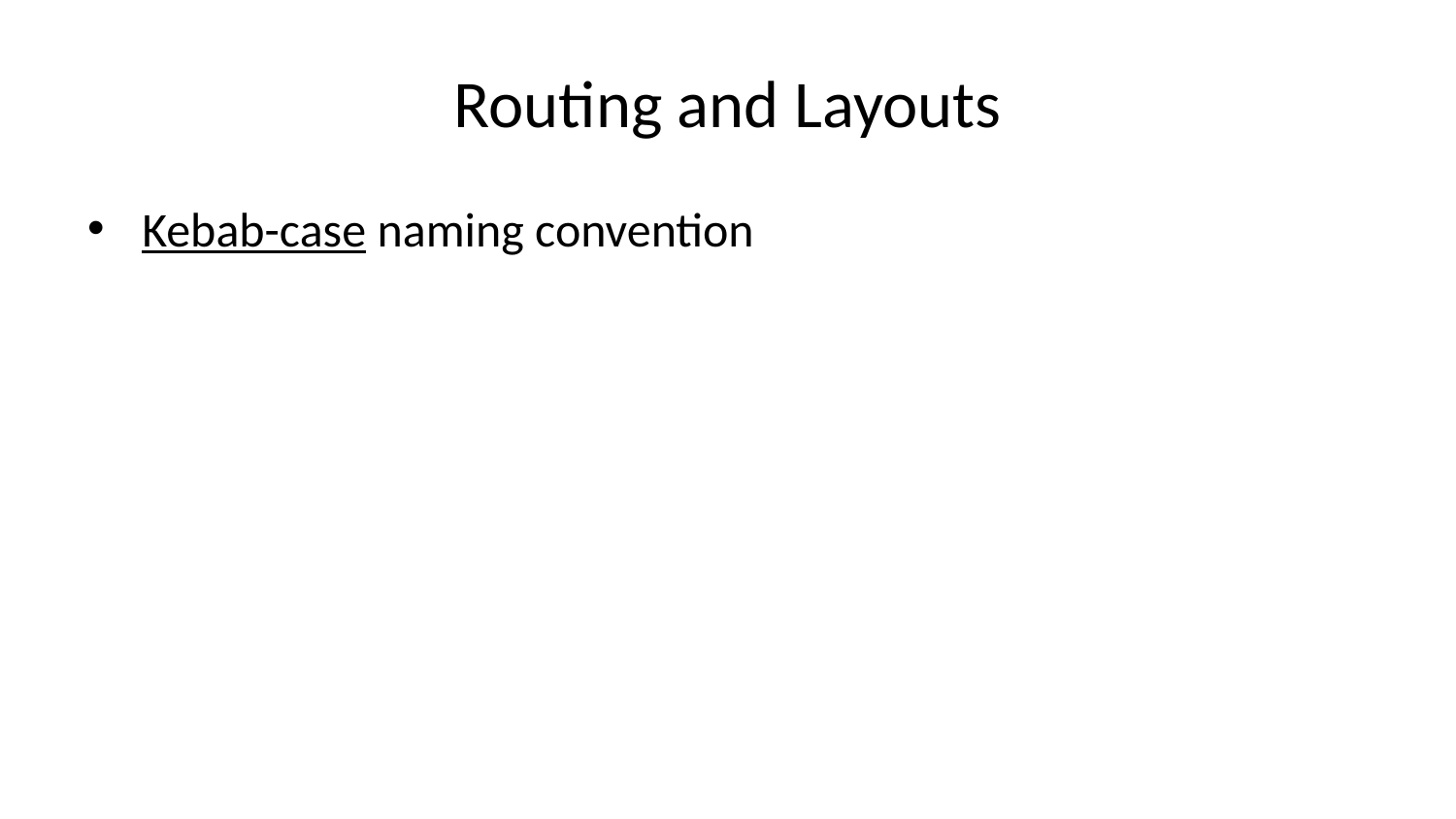

# Routing and Layouts
Kebab-case naming convention